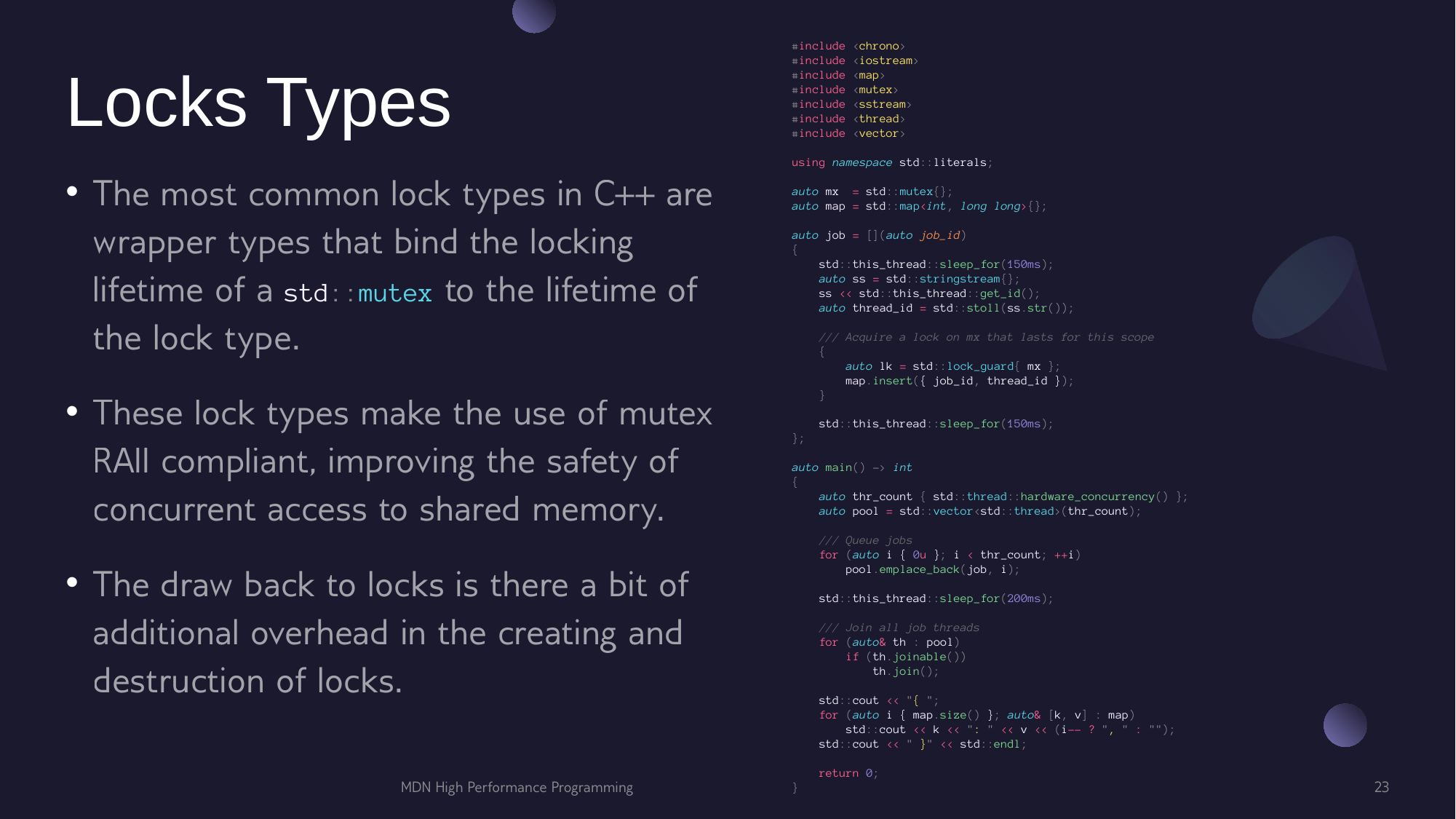

#include <chrono>
#include <iostream>
#include <map>
#include <mutex>
#include <sstream>
#include <thread>
#include <vector>
using namespace std::literals;
auto mx  = std::mutex{};
auto map = std::map<int, long long>{};
auto job = [](auto job_id)
{
    std::this_thread::sleep_for(150ms);
    auto ss = std::stringstream{};
    ss << std::this_thread::get_id();
    auto thread_id = std::stoll(ss.str());
    /// Acquire a lock on mx that lasts for this scope
    {
        auto lk = std::lock_guard{ mx };
        map.insert({ job_id, thread_id });
    }

    std::this_thread::sleep_for(150ms);
};
auto main() -> int
{
    auto thr_count { std::thread::hardware_concurrency() };
    auto pool = std::vector<std::thread>(thr_count);
    /// Queue jobs
    for (auto i { 0u }; i < thr_count; ++i)
        pool.emplace_back(job, i);
    std::this_thread::sleep_for(200ms);
    /// Join all job threads
    for (auto& th : pool)
        if (th.joinable())
            th.join();
    std::cout << "{ ";
    for (auto i { map.size() }; auto& [k, v] : map)
        std::cout << k << ": " << v << (i-- ? ", " : "");
    std::cout << " }" << std::endl;
    return 0;
}
# Locks Types
The most common lock types in C++ are wrapper types that bind the locking lifetime of a std::mutex to the lifetime of the lock type.
These lock types make the use of mutex RAII compliant, improving the safety of concurrent access to shared memory.
The draw back to locks is there a bit of additional overhead in the creating and destruction of locks.

MDN High Performance Programming
23